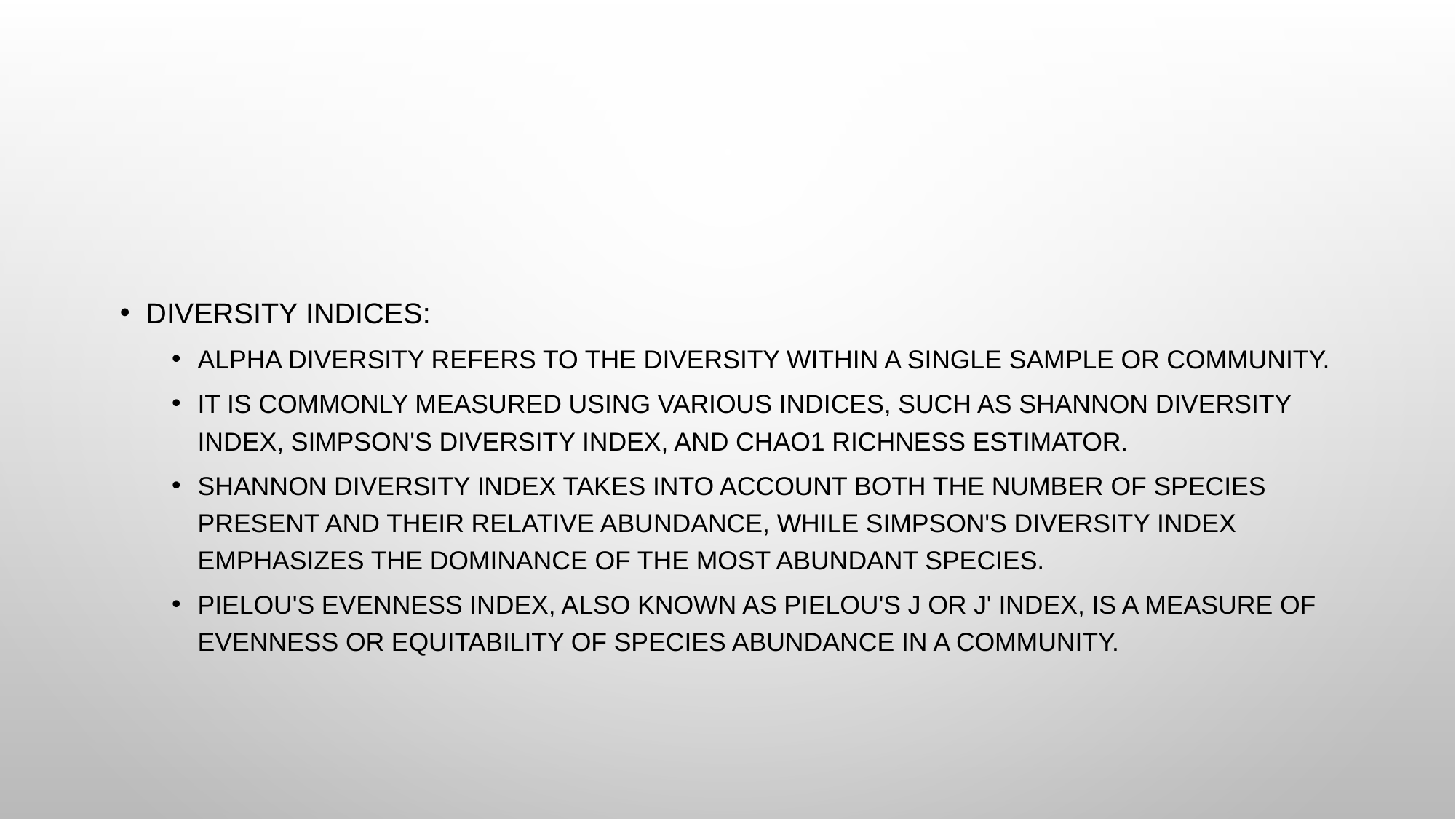

Diversity Indices:
Alpha diversity refers to the diversity within a single sample or community.
It is commonly measured using various indices, such as Shannon diversity index, Simpson's diversity index, and Chao1 richness estimator.
Shannon diversity index takes into account both the number of species present and their relative abundance, while Simpson's diversity index emphasizes the dominance of the most abundant species.
Pielou's evenness index, also known as Pielou's J or J' index, is a measure of evenness or equitability of species abundance in a community.